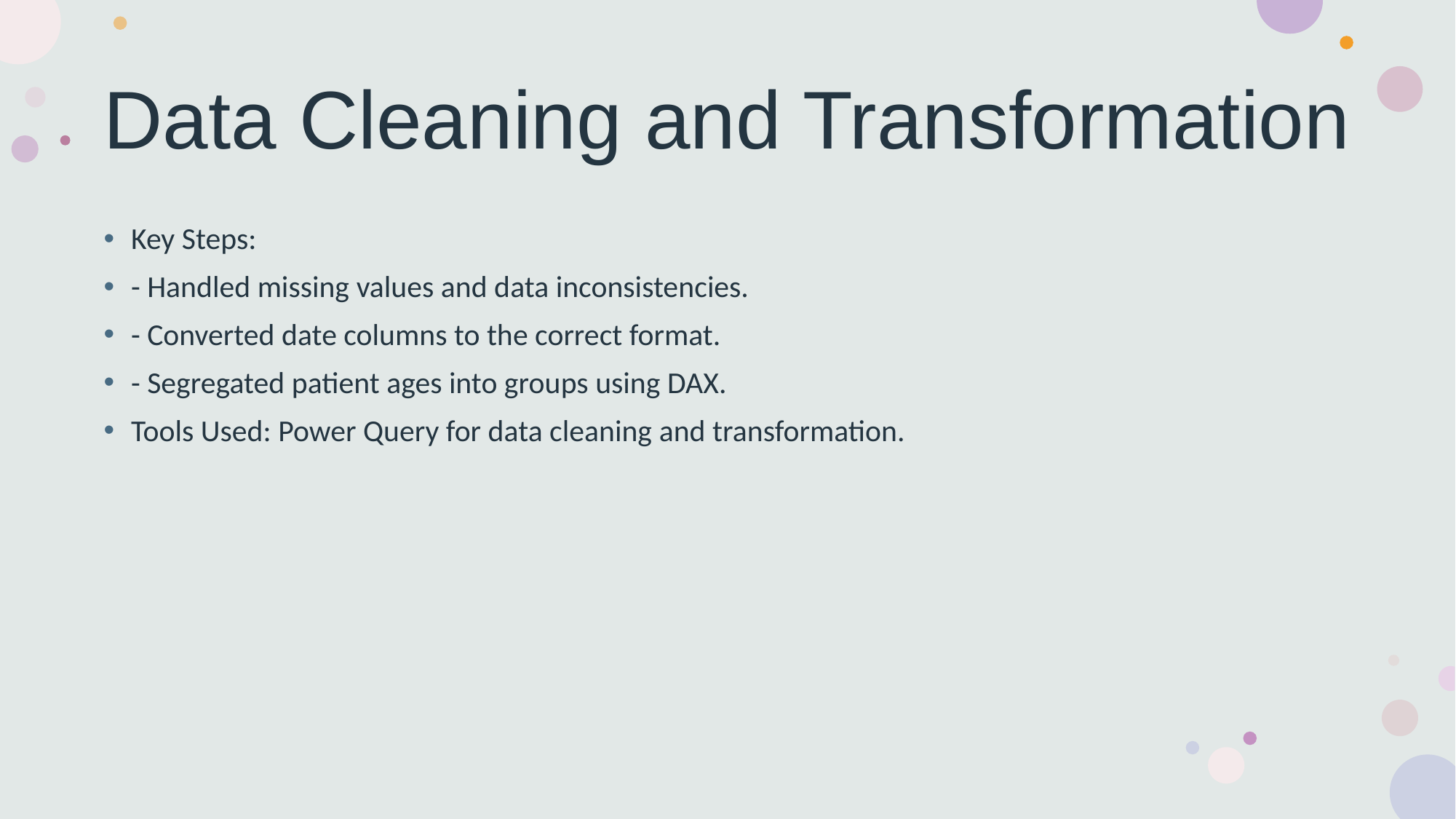

# Data Cleaning and Transformation
Key Steps:
- Handled missing values and data inconsistencies.
- Converted date columns to the correct format.
- Segregated patient ages into groups using DAX.
Tools Used: Power Query for data cleaning and transformation.